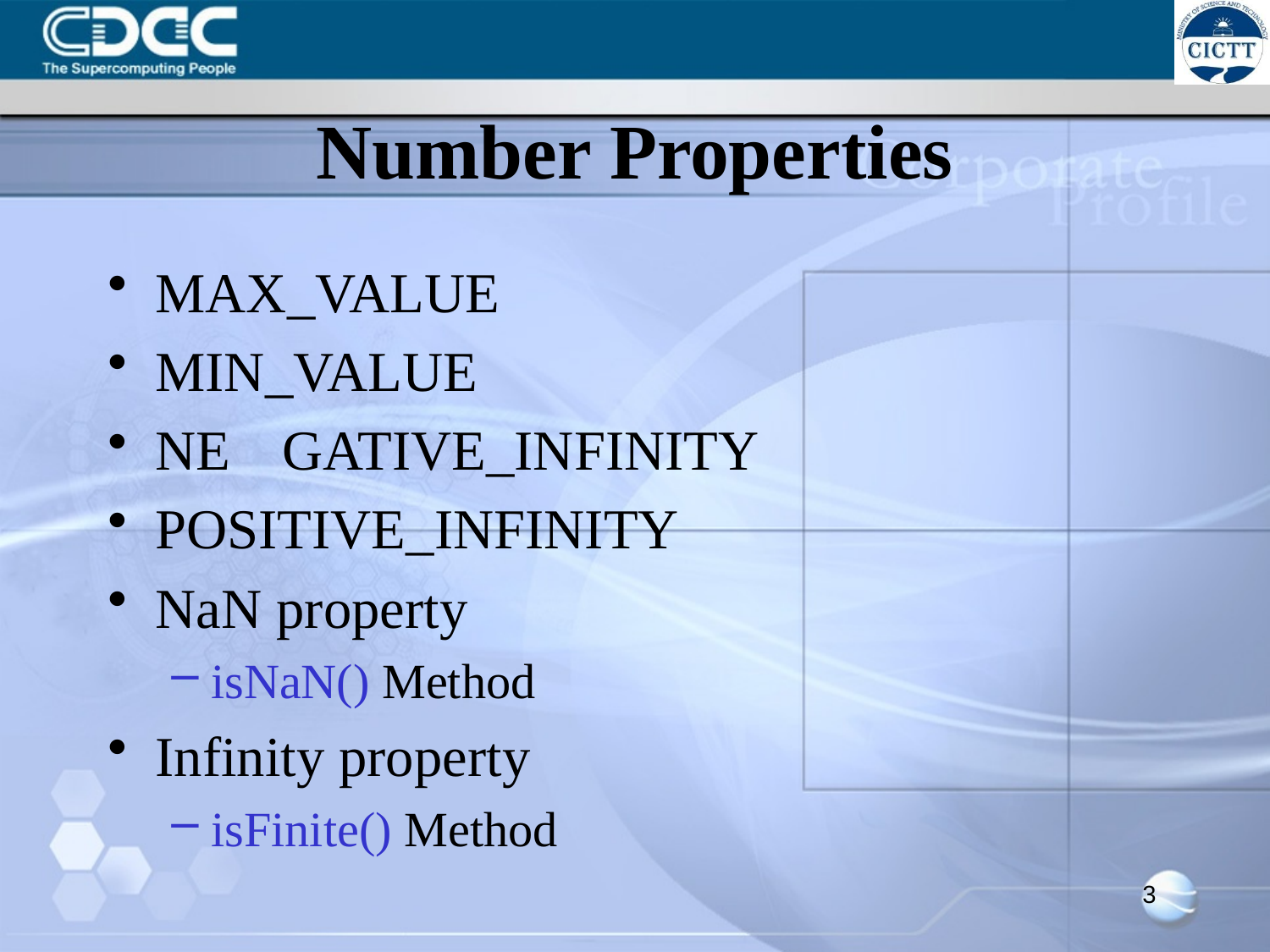

# Number Properties
MAX_VALUE
MIN_VALUE
NE	GATIVE_INFINITY
POSITIVE_INFINITY
NaN property
isNaN() Method
Infinity property
isFinite() Method